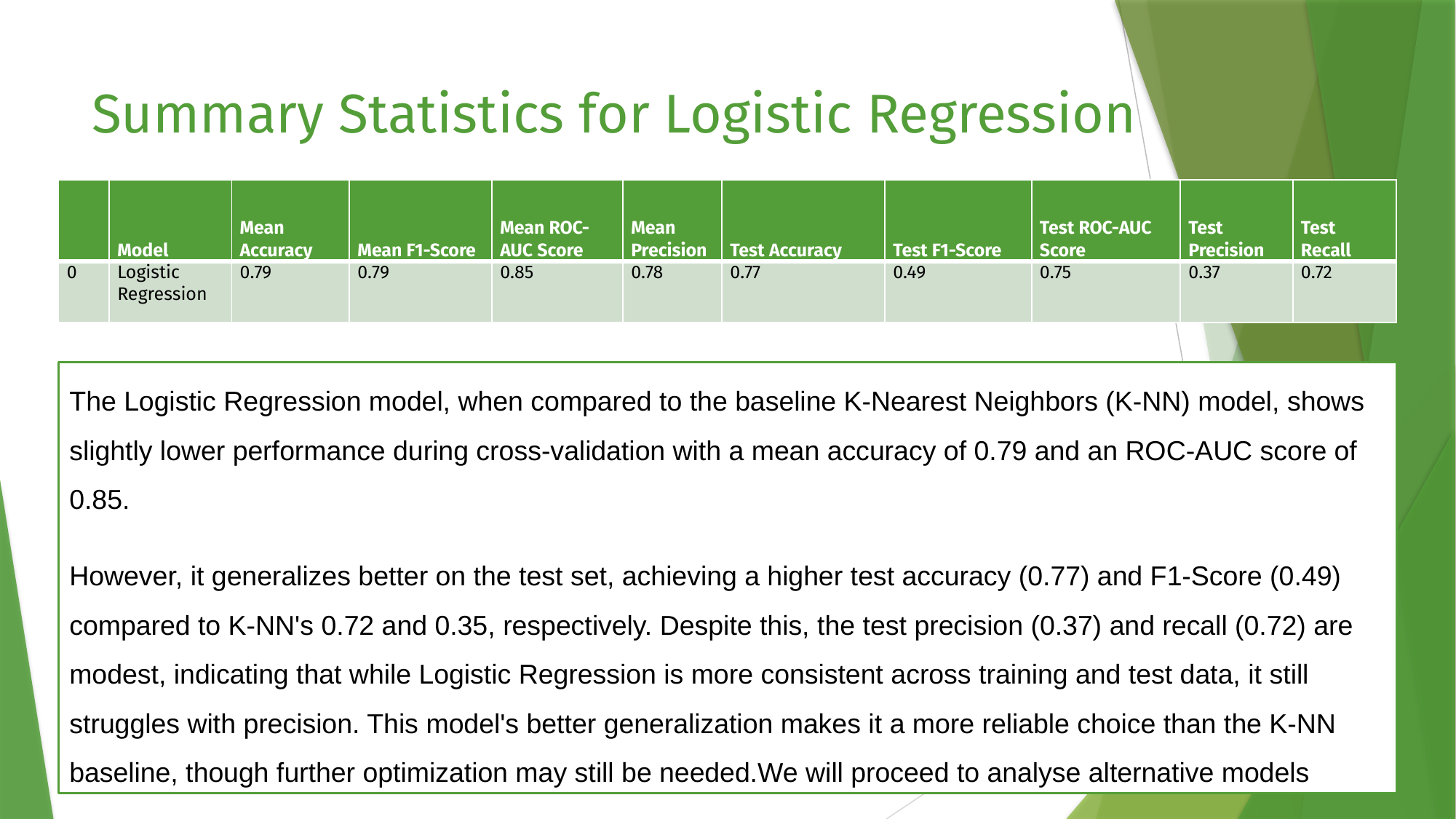

# Summary Statistics for Logistic Regression
|  | Model | Mean Accuracy | Mean F1-Score | Mean ROC-AUC Score | Mean Precision | Test Accuracy | Test F1-Score | Test ROC-AUC Score | Test Precision | Test Recall |
| --- | --- | --- | --- | --- | --- | --- | --- | --- | --- | --- |
| 0 | Logistic Regression | 0.79 | 0.79 | 0.85 | 0.78 | 0.77 | 0.49 | 0.75 | 0.37 | 0.72 |
The Logistic Regression model, when compared to the baseline K-Nearest Neighbors (K-NN) model, shows slightly lower performance during cross-validation with a mean accuracy of 0.79 and an ROC-AUC score of 0.85.
However, it generalizes better on the test set, achieving a higher test accuracy (0.77) and F1-Score (0.49) compared to K-NN's 0.72 and 0.35, respectively. Despite this, the test precision (0.37) and recall (0.72) are modest, indicating that while Logistic Regression is more consistent across training and test data, it still struggles with precision. This model's better generalization makes it a more reliable choice than the K-NN baseline, though further optimization may still be needed.We will proceed to analyse alternative models